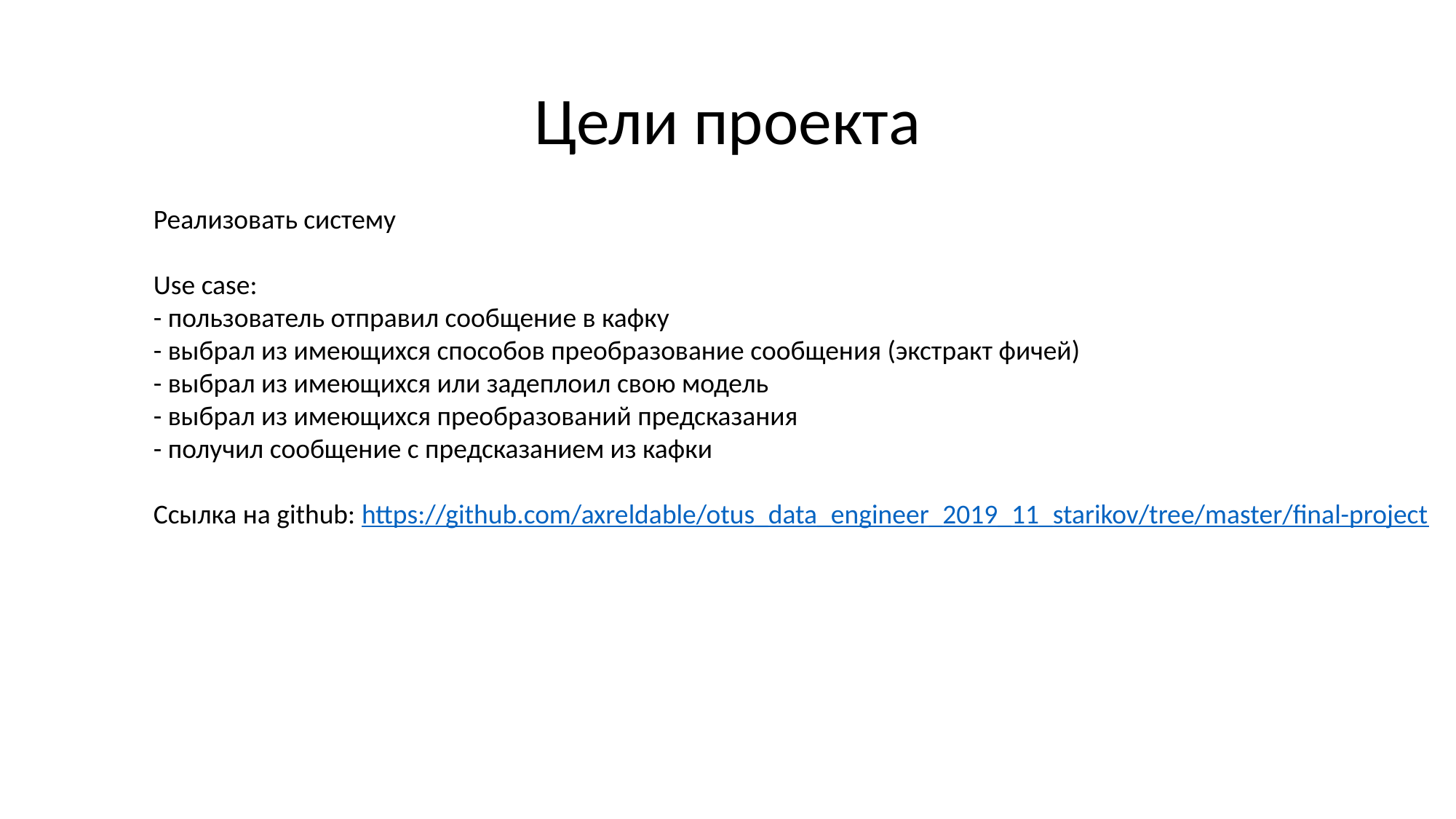

# Цели проекта
Реализовать систему 
Use case:
- пользователь отправил сообщение в кафку
- выбрал из имеющихся способов преобразование сообщения (экстракт фичей)
- выбрал из имеющихся или задеплоил свою модель
- выбрал из имеющихся преобразований предсказания
- получил сообщение с предсказанием из кафки

Ссылка на github: https://github.com/axreldable/otus_data_engineer_2019_11_starikov/tree/master/final-project